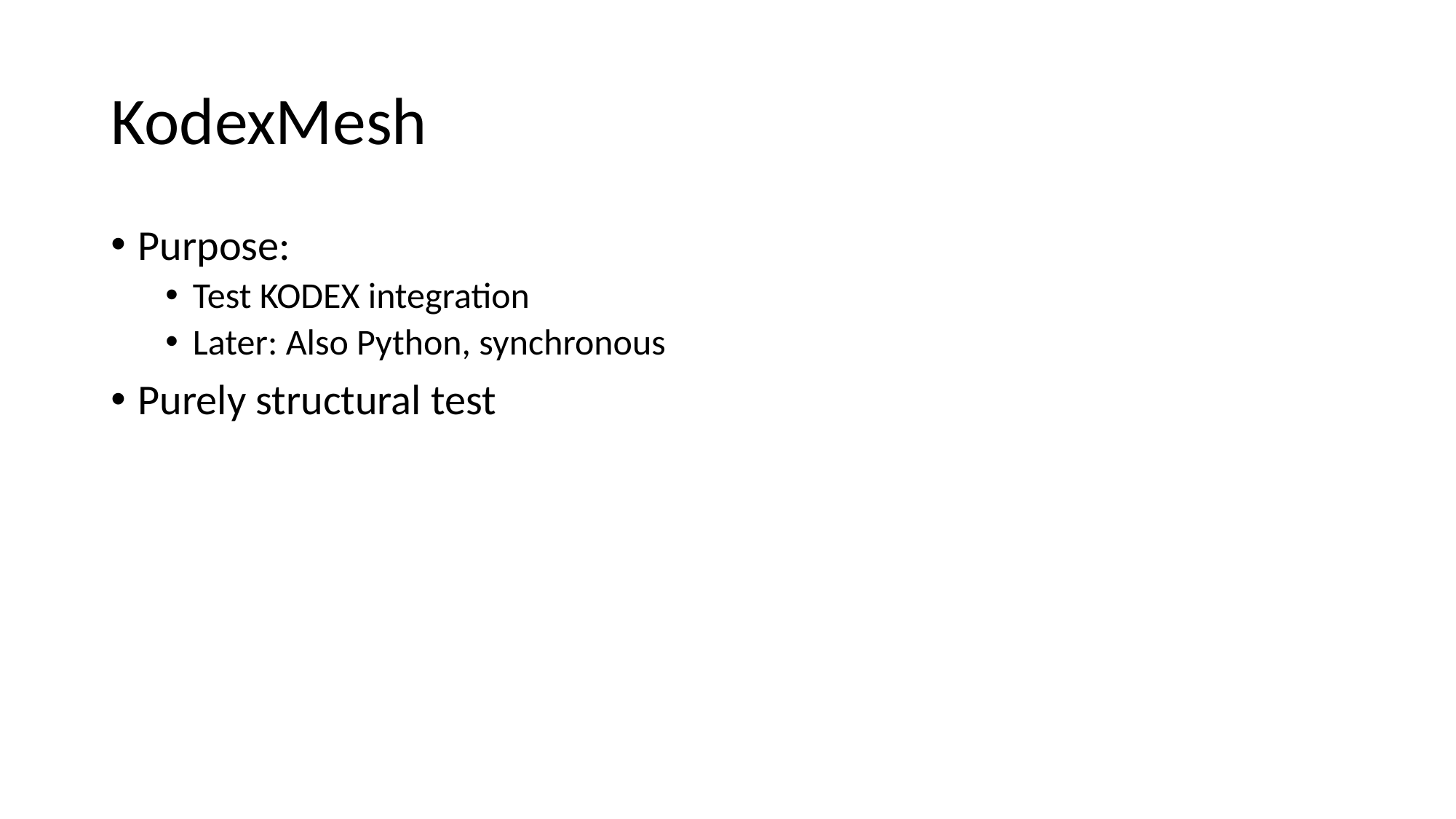

# KodexMesh
Purpose:
Test KODEX integration
Later: Also Python, synchronous
Purely structural test